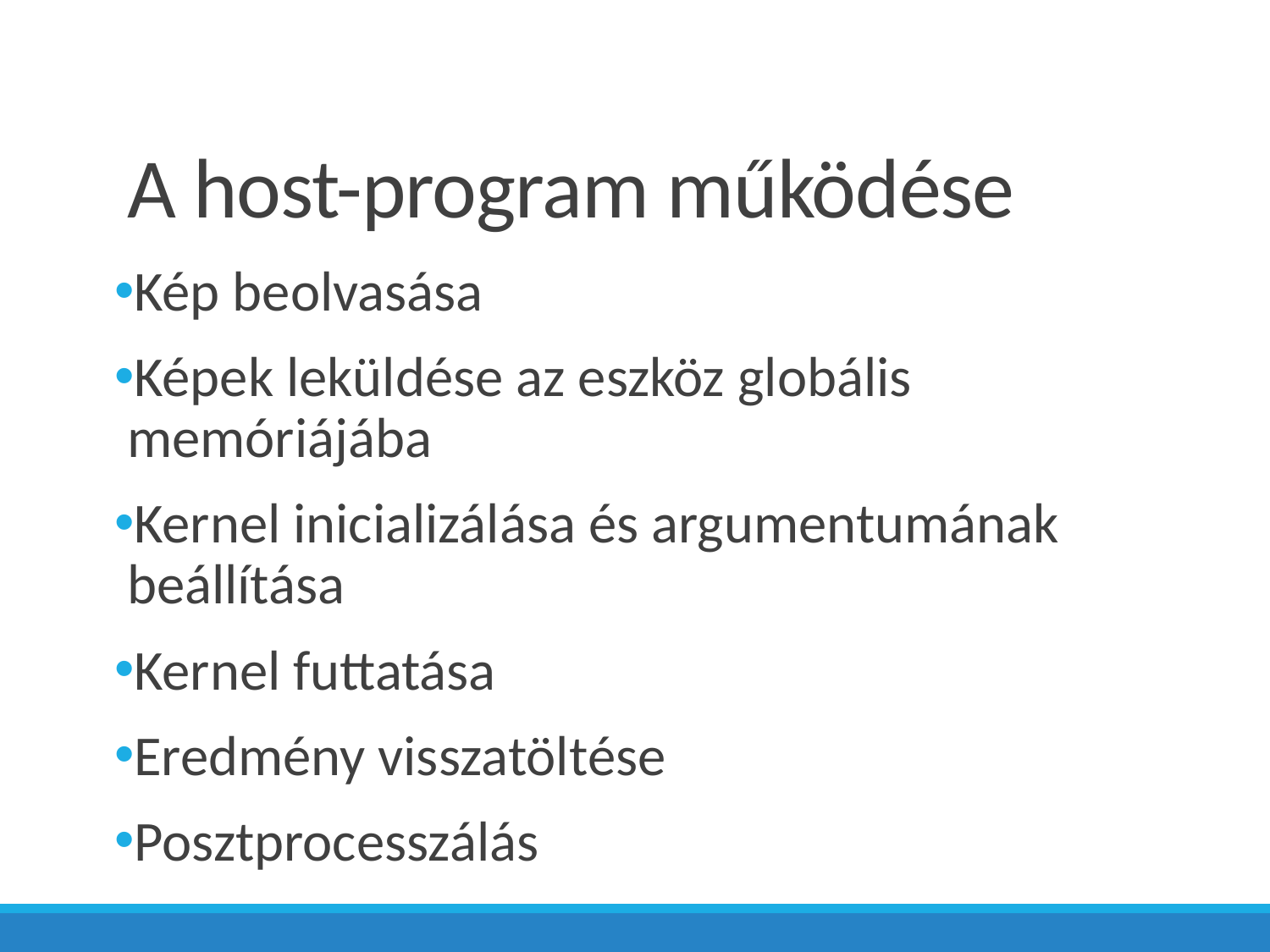

# A host-program működése
Kép beolvasása
Képek leküldése az eszköz globális memóriájába
Kernel inicializálása és argumentumának beállítása
Kernel futtatása
Eredmény visszatöltése
Posztprocesszálás